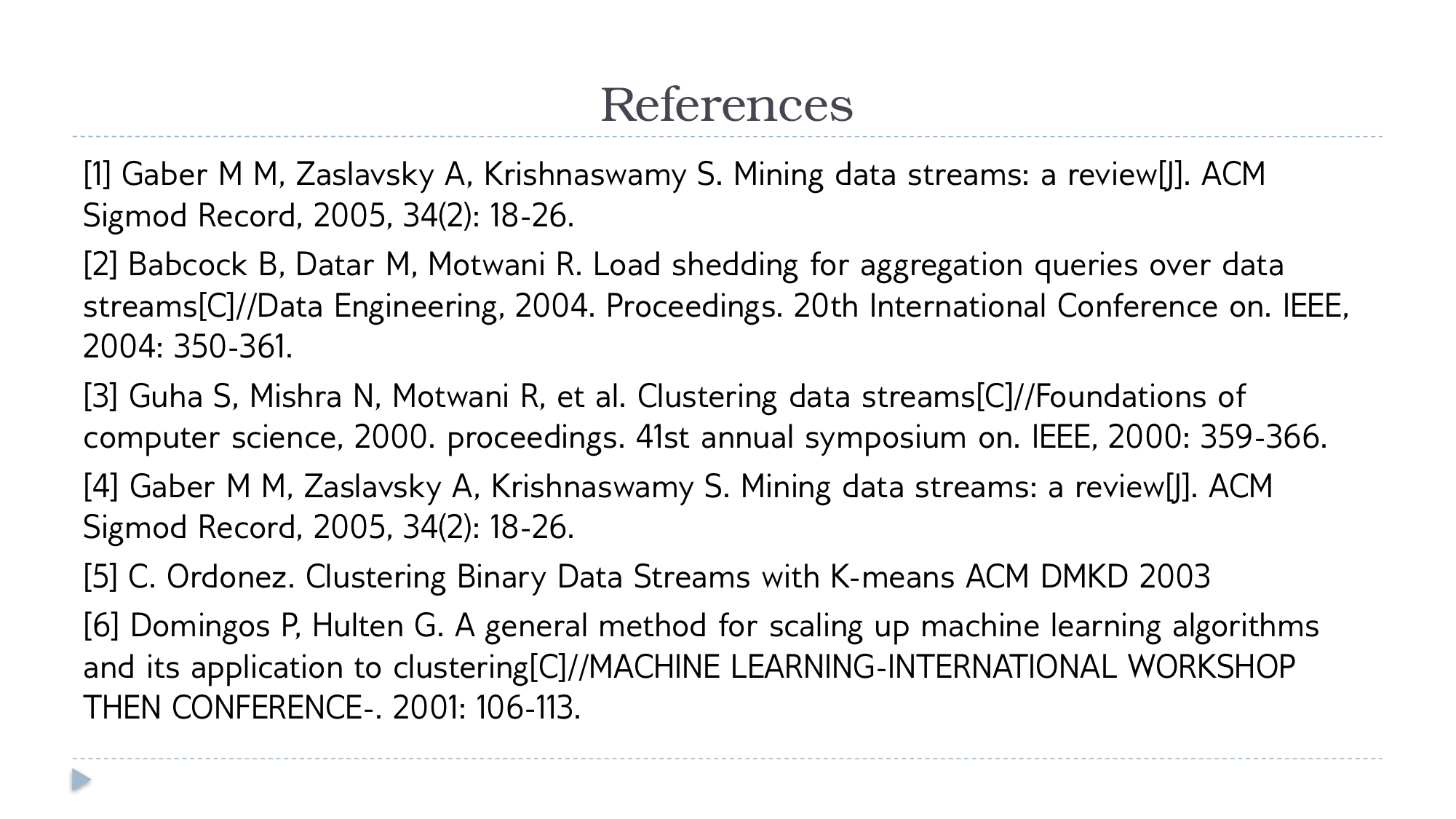

# References
[1] Gaber M M, Zaslavsky A, Krishnaswamy S. Mining data streams: a review[J]. ACM Sigmod Record, 2005, 34(2): 18-26.
[2] Babcock B, Datar M, Motwani R. Load shedding for aggregation queries over data streams[C]//Data Engineering, 2004. Proceedings. 20th International Conference on. IEEE, 2004: 350-361.
[3] Guha S, Mishra N, Motwani R, et al. Clustering data streams[C]//Foundations of computer science, 2000. proceedings. 41st annual symposium on. IEEE, 2000: 359-366.
[4] Gaber M M, Zaslavsky A, Krishnaswamy S. Mining data streams: a review[J]. ACM Sigmod Record, 2005, 34(2): 18-26.
[5] C. Ordonez. Clustering Binary Data Streams with K-means ACM DMKD 2003
[6] Domingos P, Hulten G. A general method for scaling up machine learning algorithms and its application to clustering[C]//MACHINE LEARNING-INTERNATIONAL WORKSHOP THEN CONFERENCE-. 2001: 106-113.